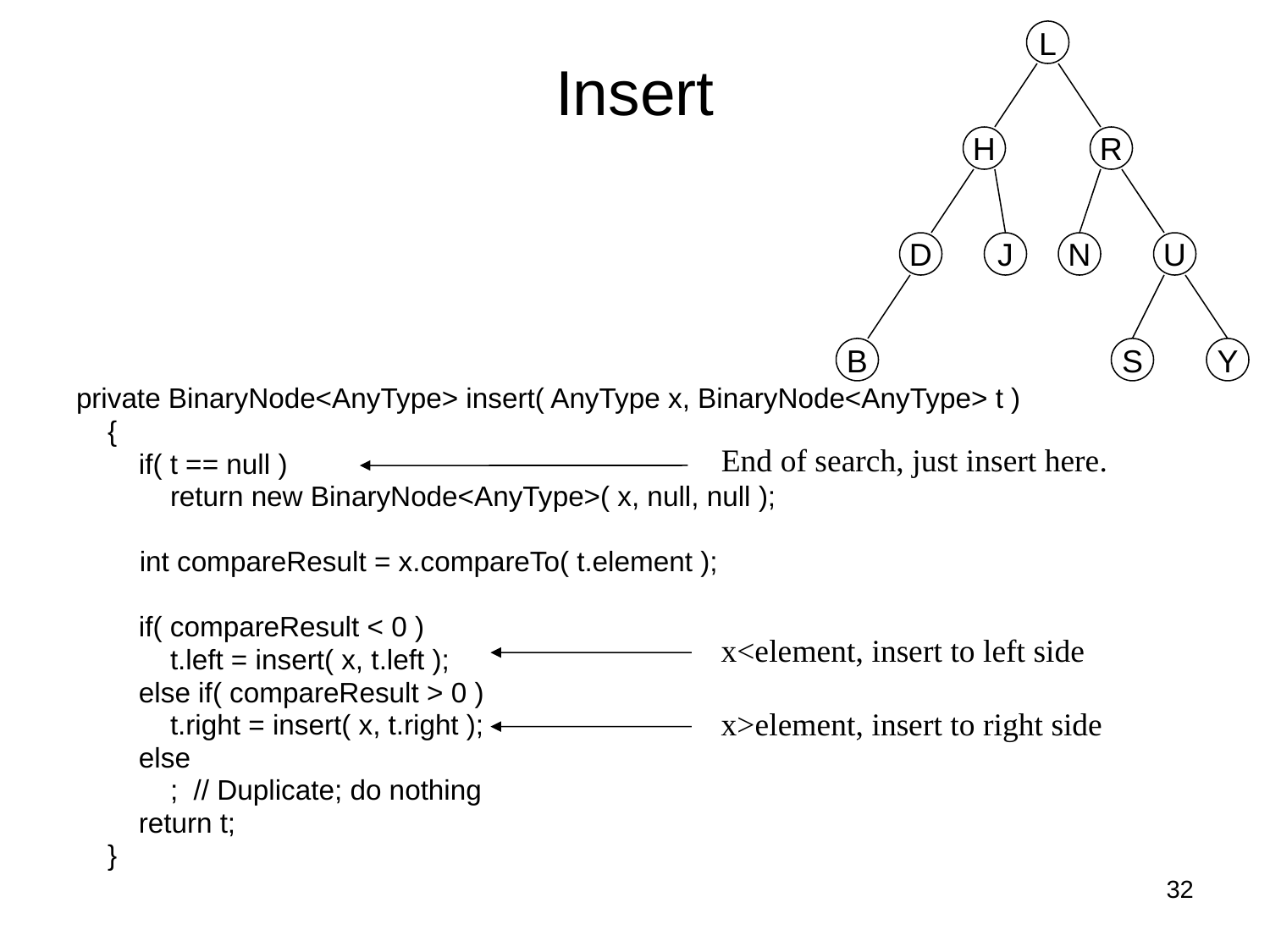

L

H
R

D
J
N
U

B
S
Y
# Insert
private BinaryNode<AnyType> insert( AnyType x, BinaryNode<AnyType> t )
    {
        if( t == null )
            return new BinaryNode<AnyType>( x, null, null );

	  int compareResult = x.compareTo( t.element );

        if( compareResult < 0 )
            t.left = insert( x, t.left );
        else if( compareResult > 0 )
            t.right = insert( x, t.right );
        else
            ;  // Duplicate; do nothing
        return t;
    }
End of search, just insert here.

x<element, insert to left side

x>element, insert to right side

32